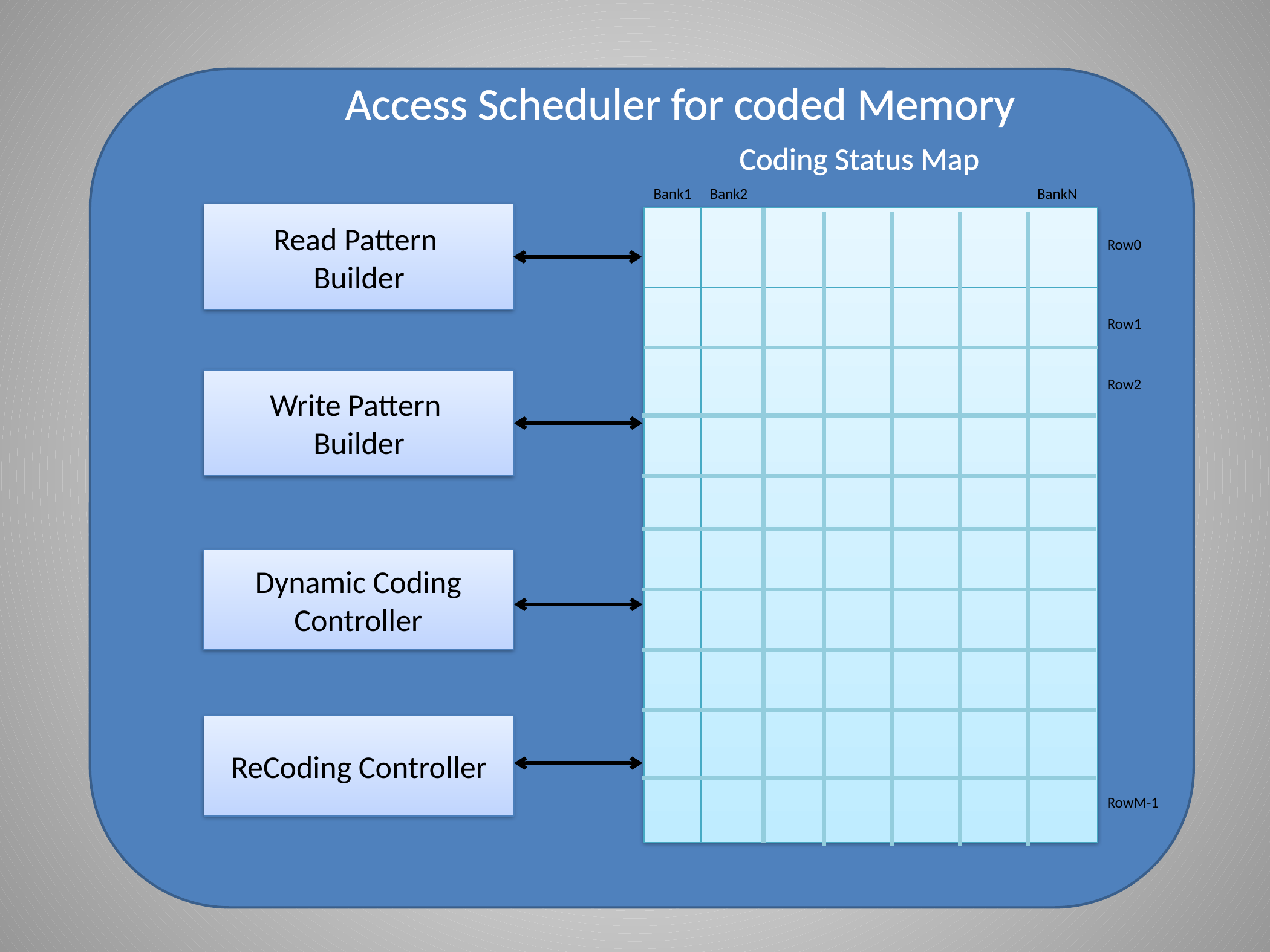

Access Scheduler for coded Memory
Coding Status Map
BankN
Bank2
Bank1
Read Pattern
Builder

Row0
Row1
Write Pattern
Builder
Row2
Dynamic Coding Controller
ReCoding Controller
RowM-1